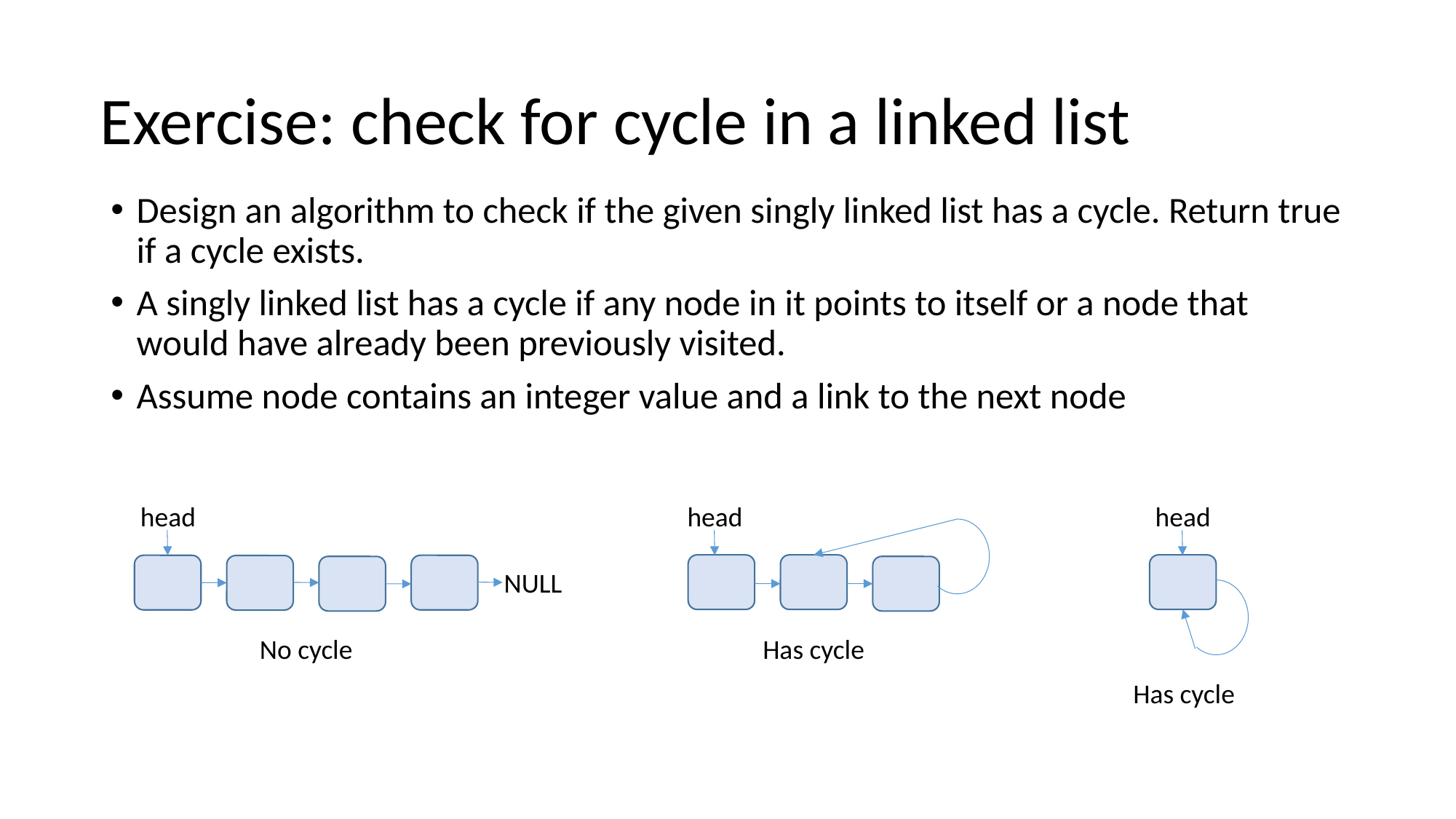

# Exercise: check for cycle in a linked list
Design an algorithm to check if the given singly linked list has a cycle. Return true if a cycle exists.
A singly linked list has a cycle if any node in it points to itself or a node that would have already been previously visited.
Assume node contains an integer value and a link to the next node
head
head
head

NULL

No cycle
Has cycle
Has cycle